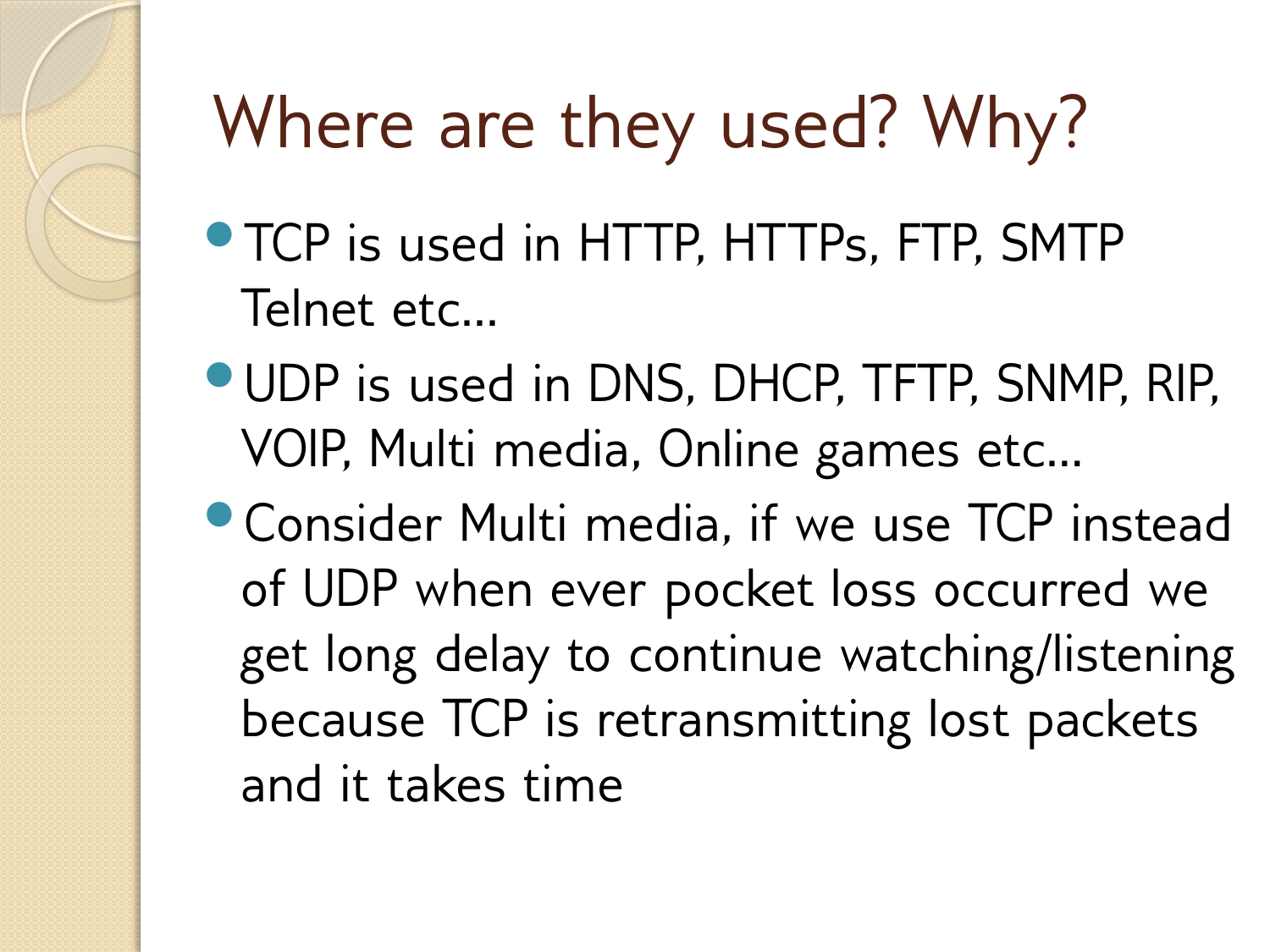

# Where are they used? Why?
TCP is used in HTTP, HTTPs, FTP, SMTP Telnet etc...
UDP is used in DNS, DHCP, TFTP, SNMP, RIP, VOIP, Multi media, Online games etc…
Consider Multi media, if we use TCP instead of UDP when ever pocket loss occurred we get long delay to continue watching/listening because TCP is retransmitting lost packets and it takes time